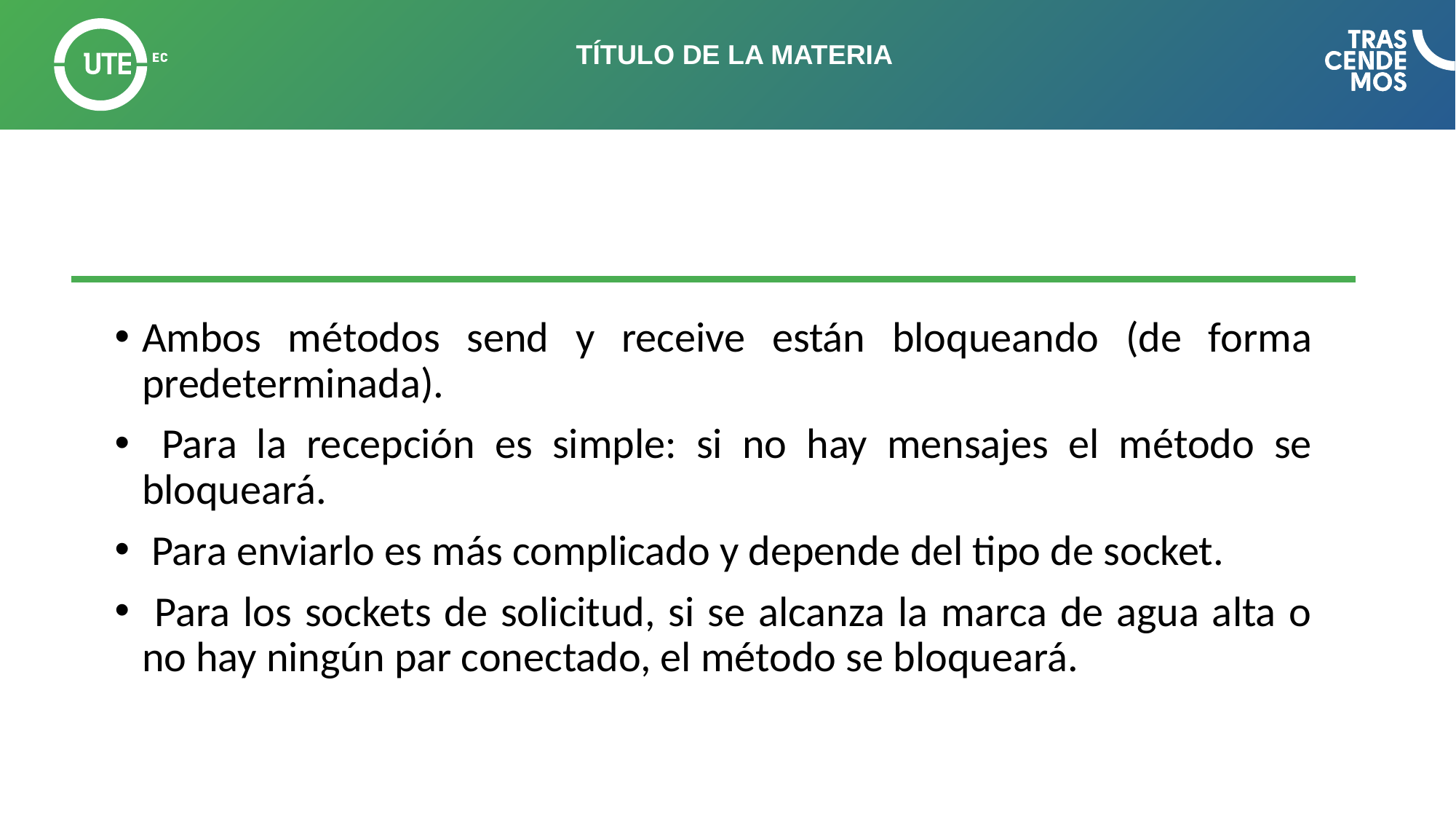

Ambos métodos send y receive están bloqueando (de forma predeterminada).
 Para la recepción es simple: si no hay mensajes el método se bloqueará.
 Para enviarlo es más complicado y depende del tipo de socket.
 Para los sockets de solicitud, si se alcanza la marca de agua alta o no hay ningún par conectado, el método se bloqueará.